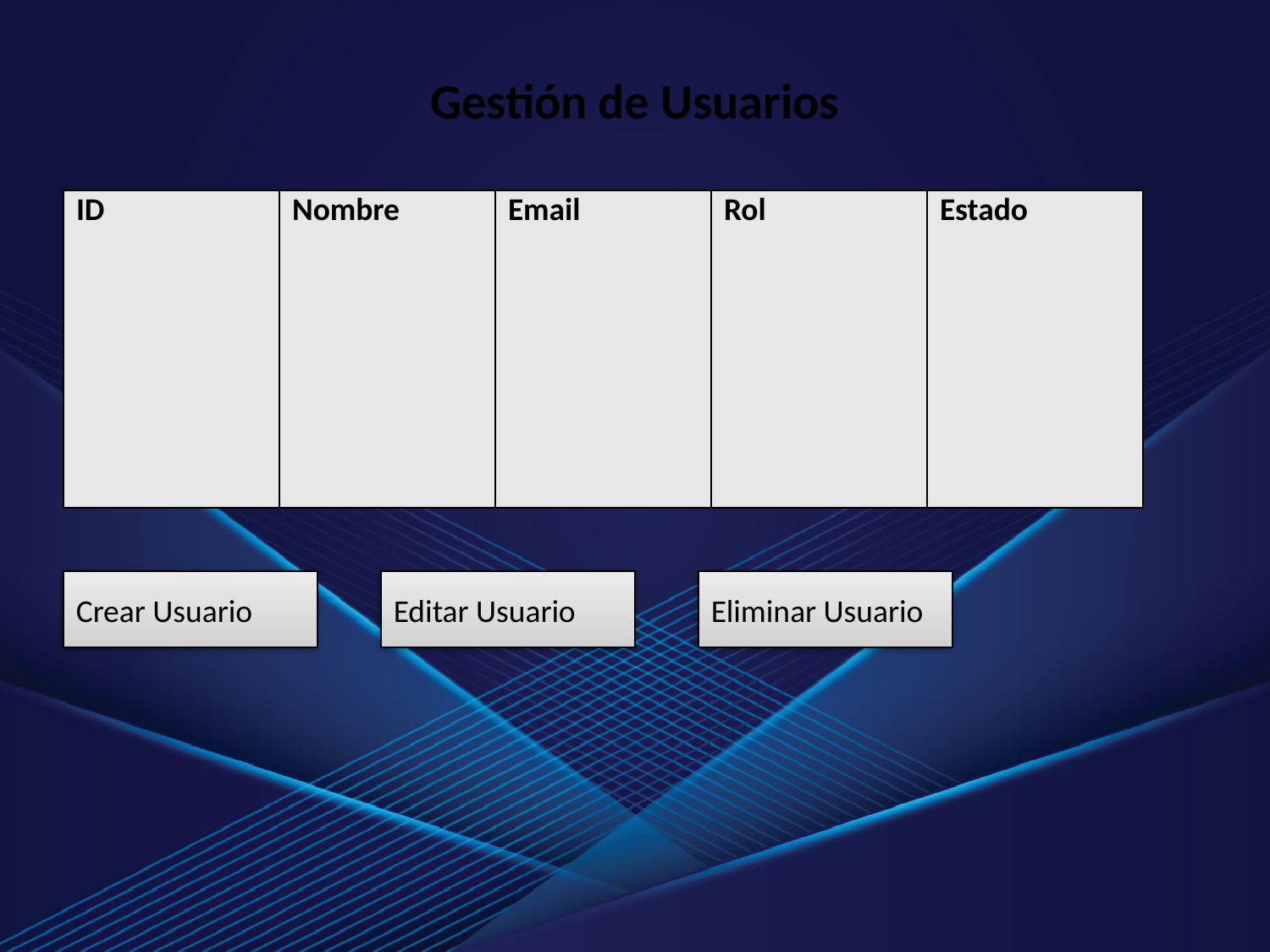

Gestión de Usuarios
| ID | Nombre | Email | Rol | Estado |
| --- | --- | --- | --- | --- |
Crear Usuario
Editar Usuario
Eliminar Usuario